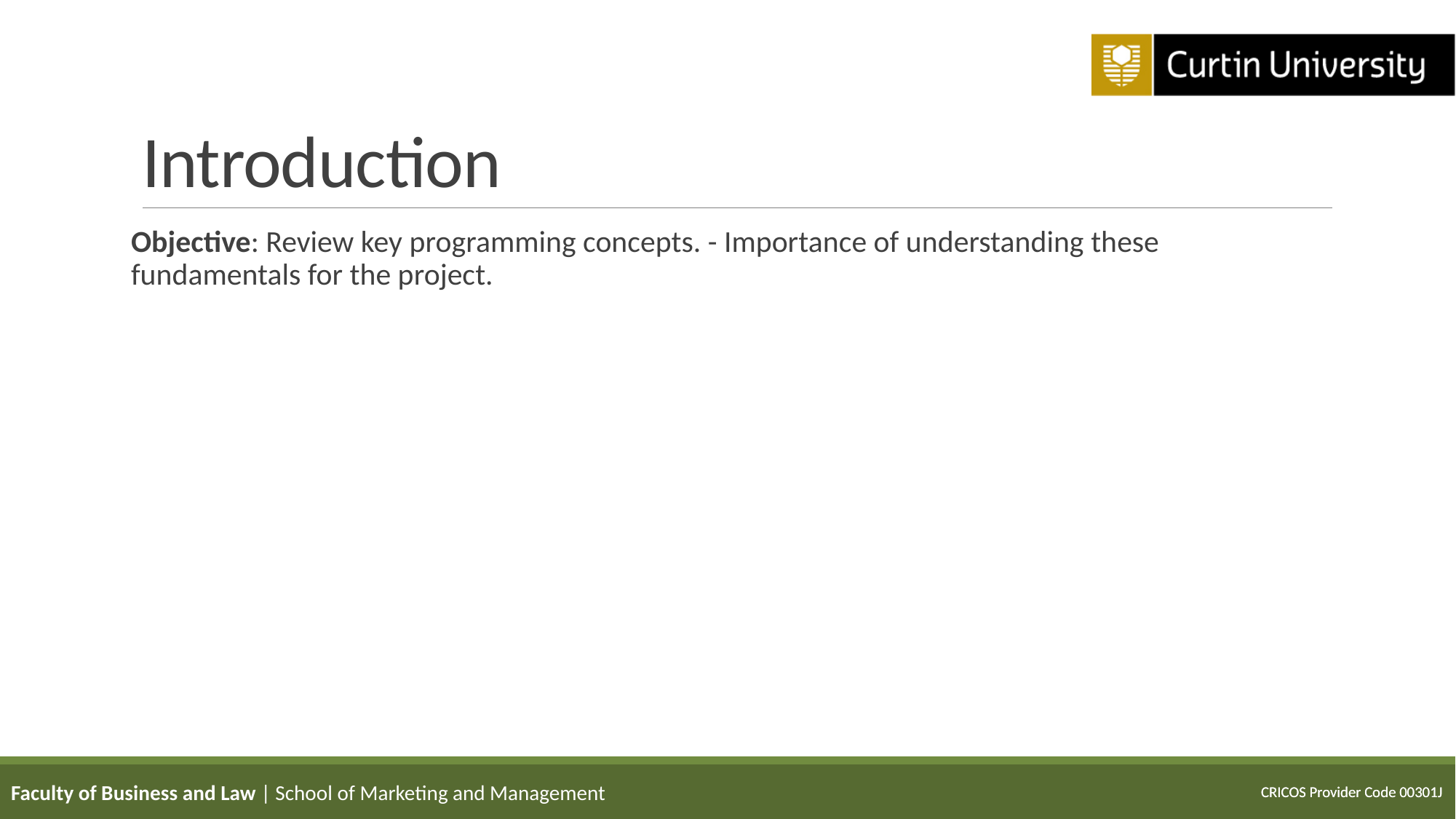

# Introduction
Objective: Review key programming concepts. - Importance of understanding these fundamentals for the project.
Faculty of Business and Law | School of Marketing and Management